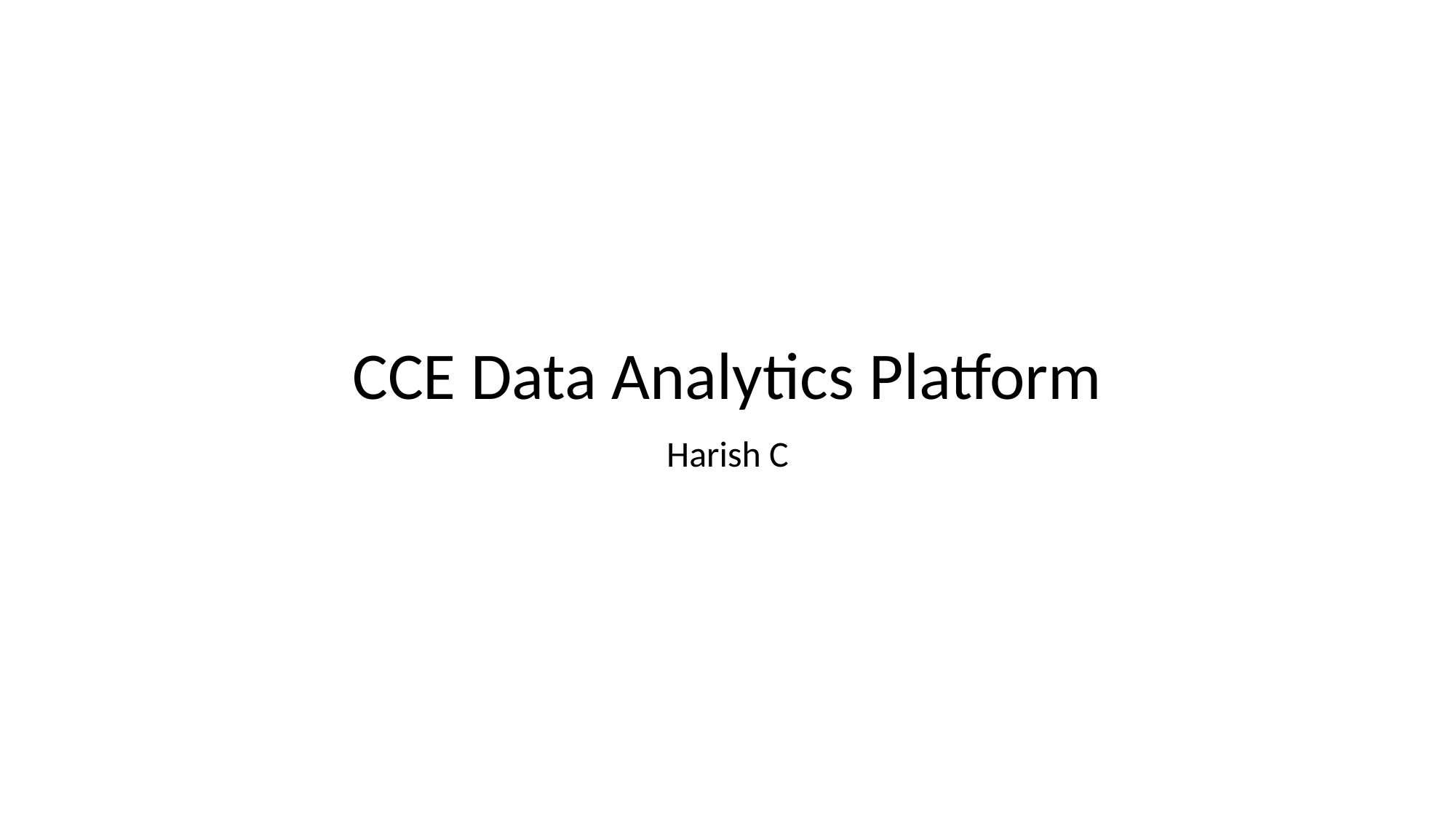

# CCE Data Analytics Platform
Harish C